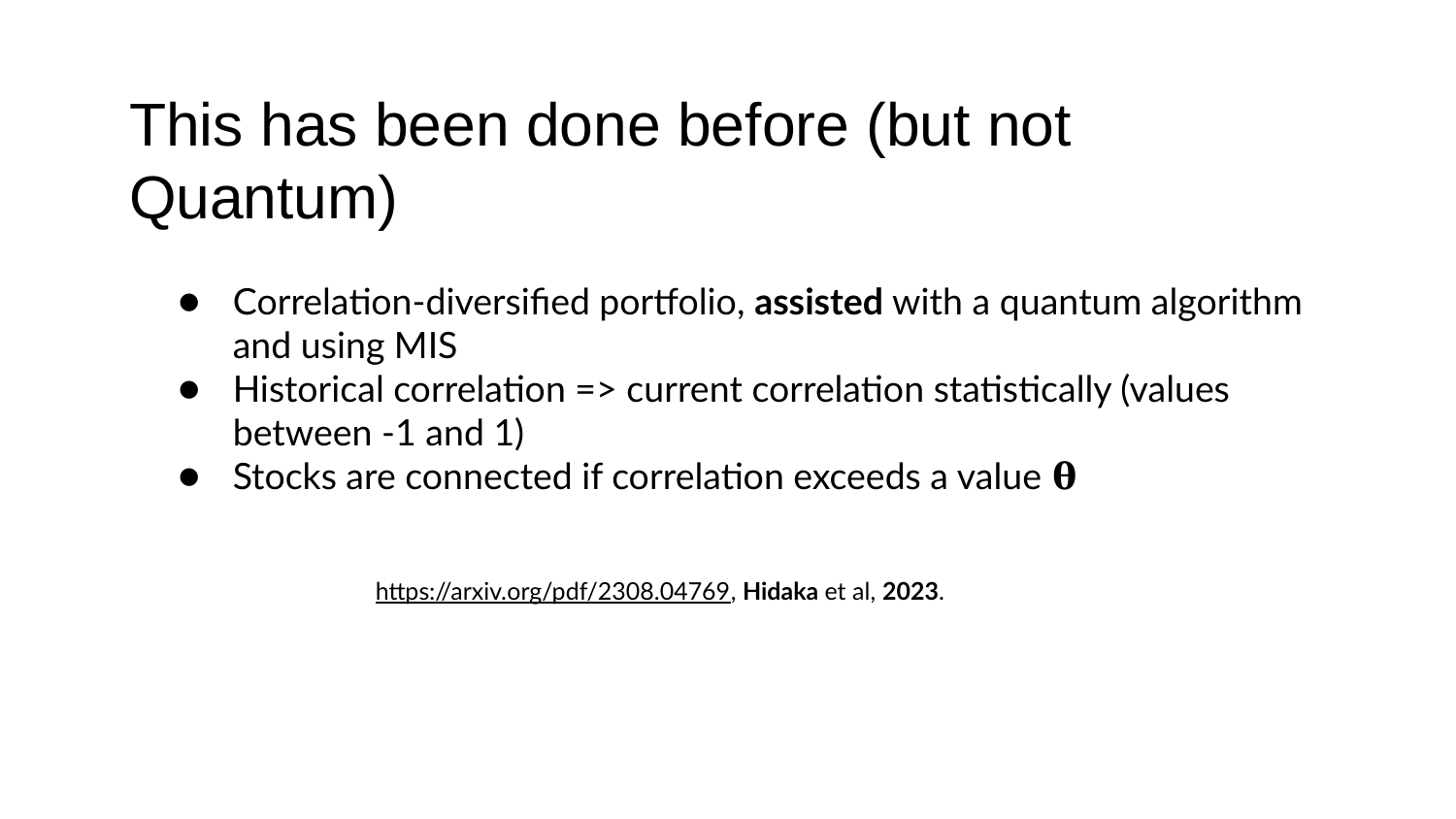

This has been done before (but not Quantum)
Correlation-diversified portfolio, assisted with a quantum algorithm and using MIS
Historical correlation => current correlation statistically (values between -1 and 1)
Stocks are connected if correlation exceeds a value 𝛉
https://arxiv.org/pdf/2308.04769, Hidaka et al, 2023.